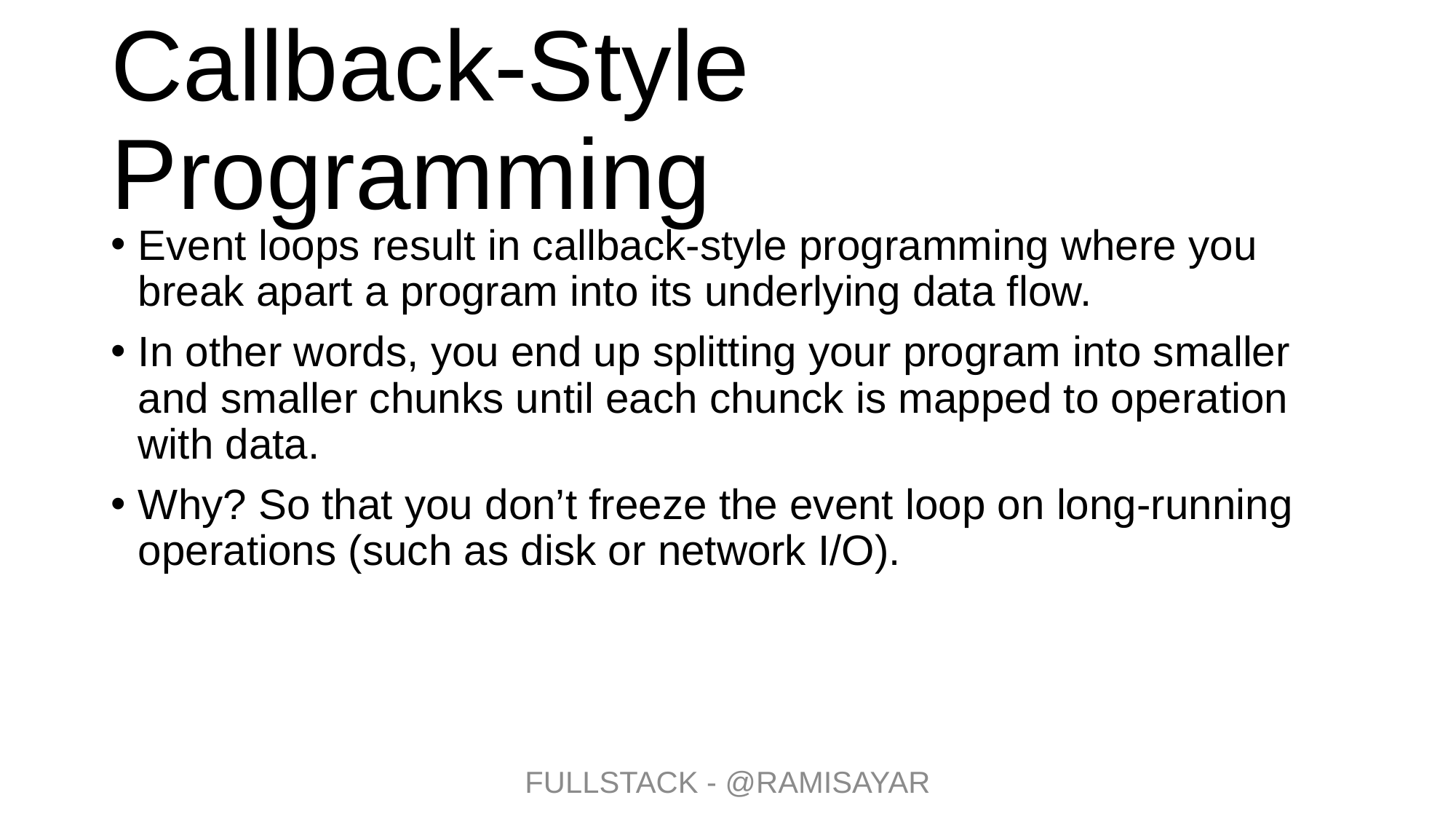

# Callback-Style Programming
Event loops result in callback-style programming where you break apart a program into its underlying data flow.
In other words, you end up splitting your program into smaller and smaller chunks until each chunck is mapped to operation with data.
Why? So that you don’t freeze the event loop on long-running operations (such as disk or network I/O).
FULLSTACK - @RAMISAYAR